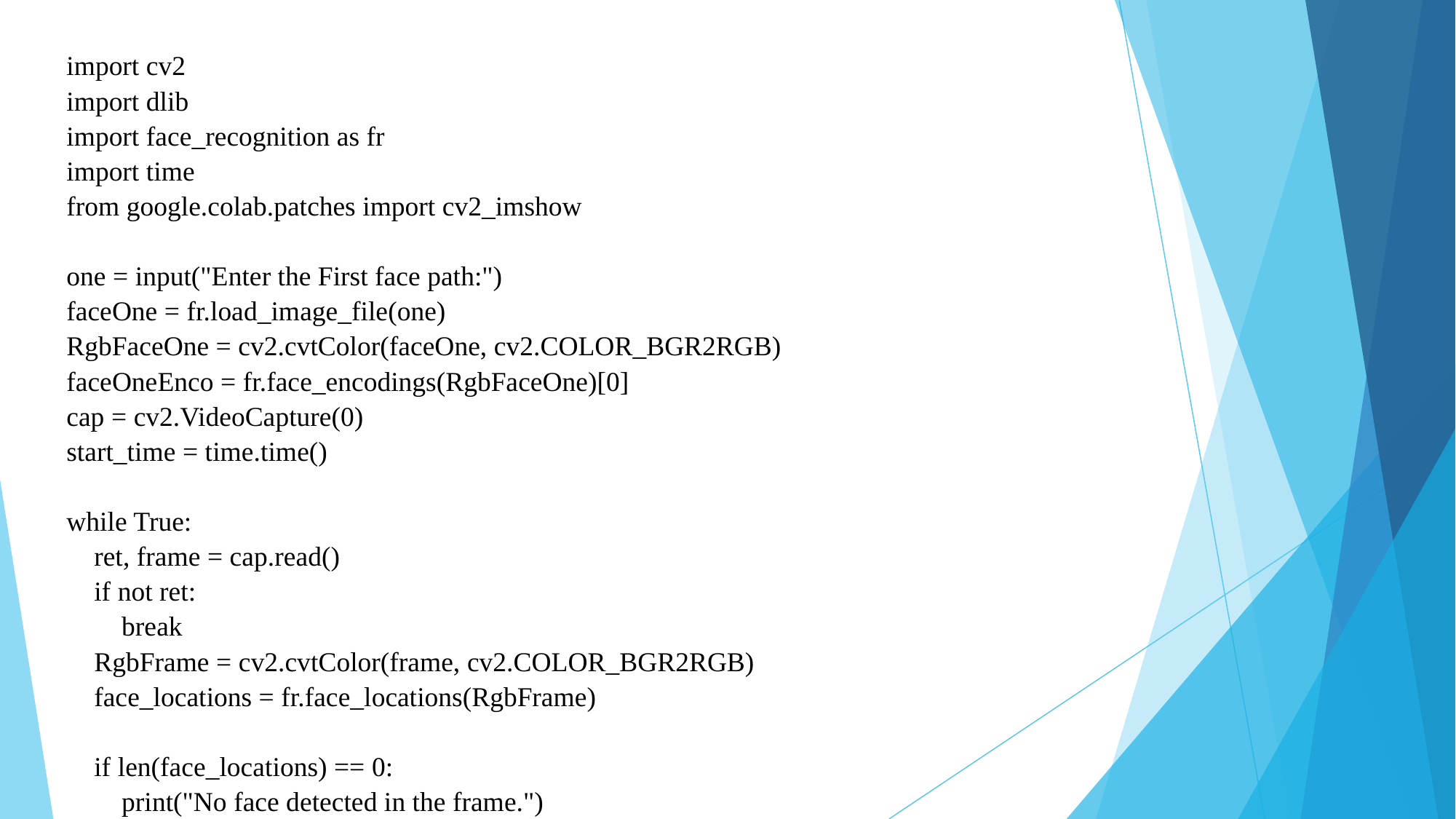

# import cv2 import dlib import face_recognition as fr import time from google.colab.patches import cv2_imshow   one = input("Enter the First face path:") faceOne = fr.load_image_file(one) RgbFaceOne = cv2.cvtColor(faceOne, cv2.COLOR_BGR2RGB) faceOneEnco = fr.face_encodings(RgbFaceOne)[0] cap = cv2.VideoCapture(0) start_time = time.time()   while True: ret, frame = cap.read() if not ret: break RgbFrame = cv2.cvtColor(frame, cv2.COLOR_BGR2RGB) face_locations = fr.face_locations(RgbFrame) if len(face_locations) == 0: print("No face detected in the frame.")